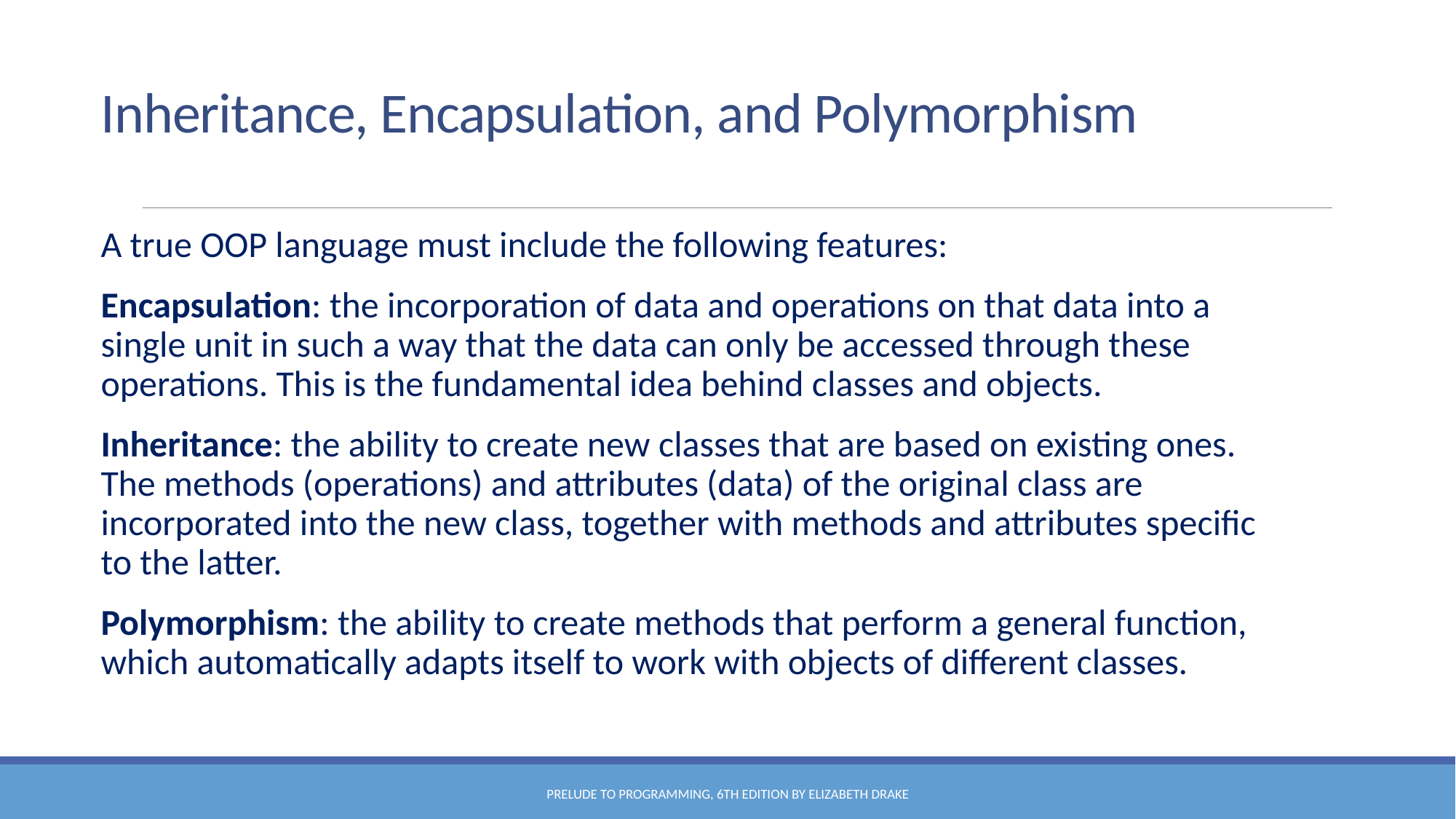

# Inheritance, Encapsulation, and Polymorphism
A true OOP language must include the following features:
Encapsulation: the incorporation of data and operations on that data into a single unit in such a way that the data can only be accessed through these operations. This is the fundamental idea behind classes and objects.
Inheritance: the ability to create new classes that are based on existing ones. The methods (operations) and attributes (data) of the original class are incorporated into the new class, together with methods and attributes specific to the latter.
Polymorphism: the ability to create methods that perform a general function, which automatically adapts itself to work with objects of different classes.
Prelude to Programming, 6th edition by Elizabeth Drake